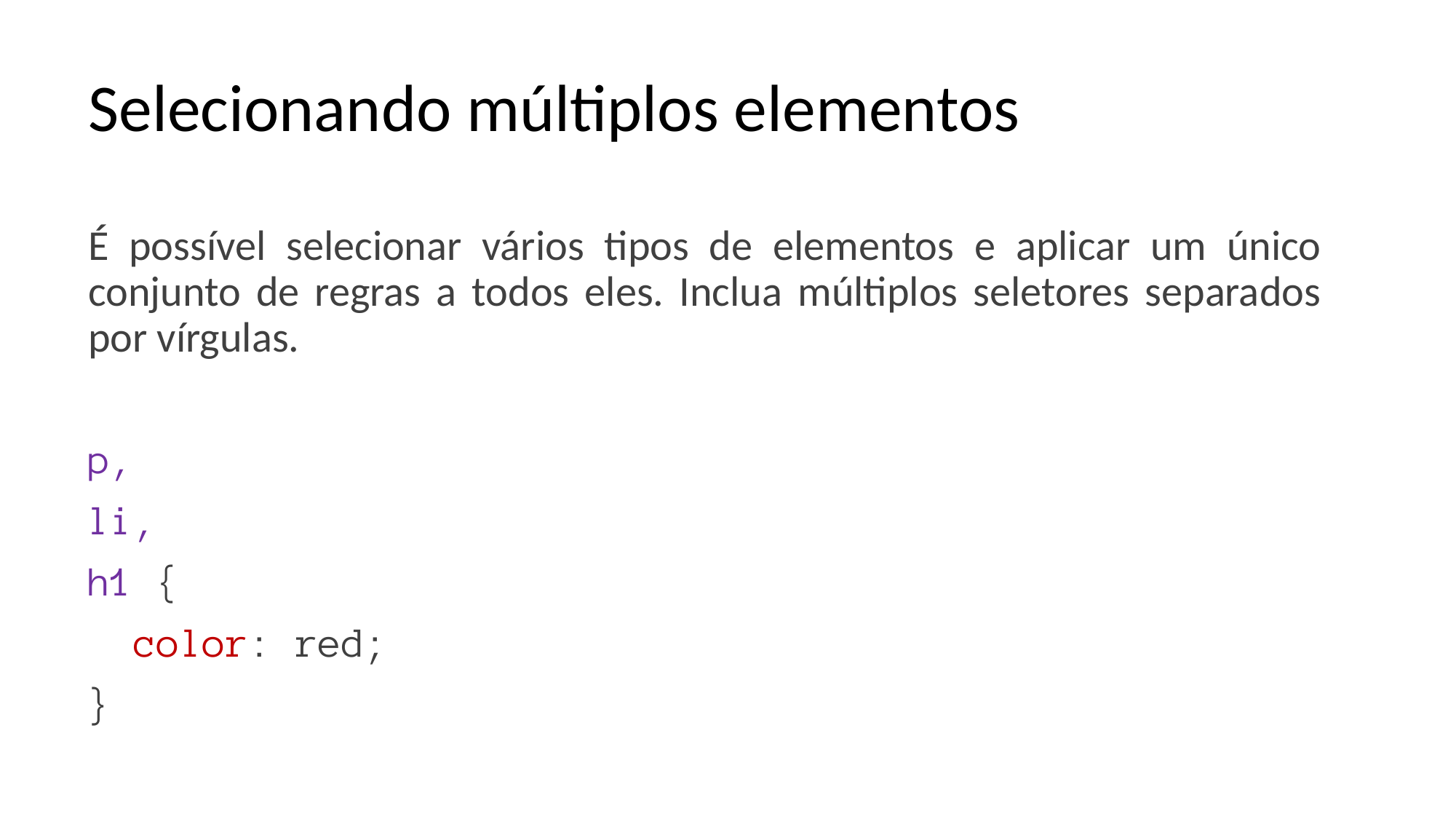

# Selecionando múltiplos elementos
É possível selecionar vários tipos de elementos e aplicar um único conjunto de regras a todos eles. Inclua múltiplos seletores separados por vírgulas.

p,
li,
h1 {
  color: red;
}